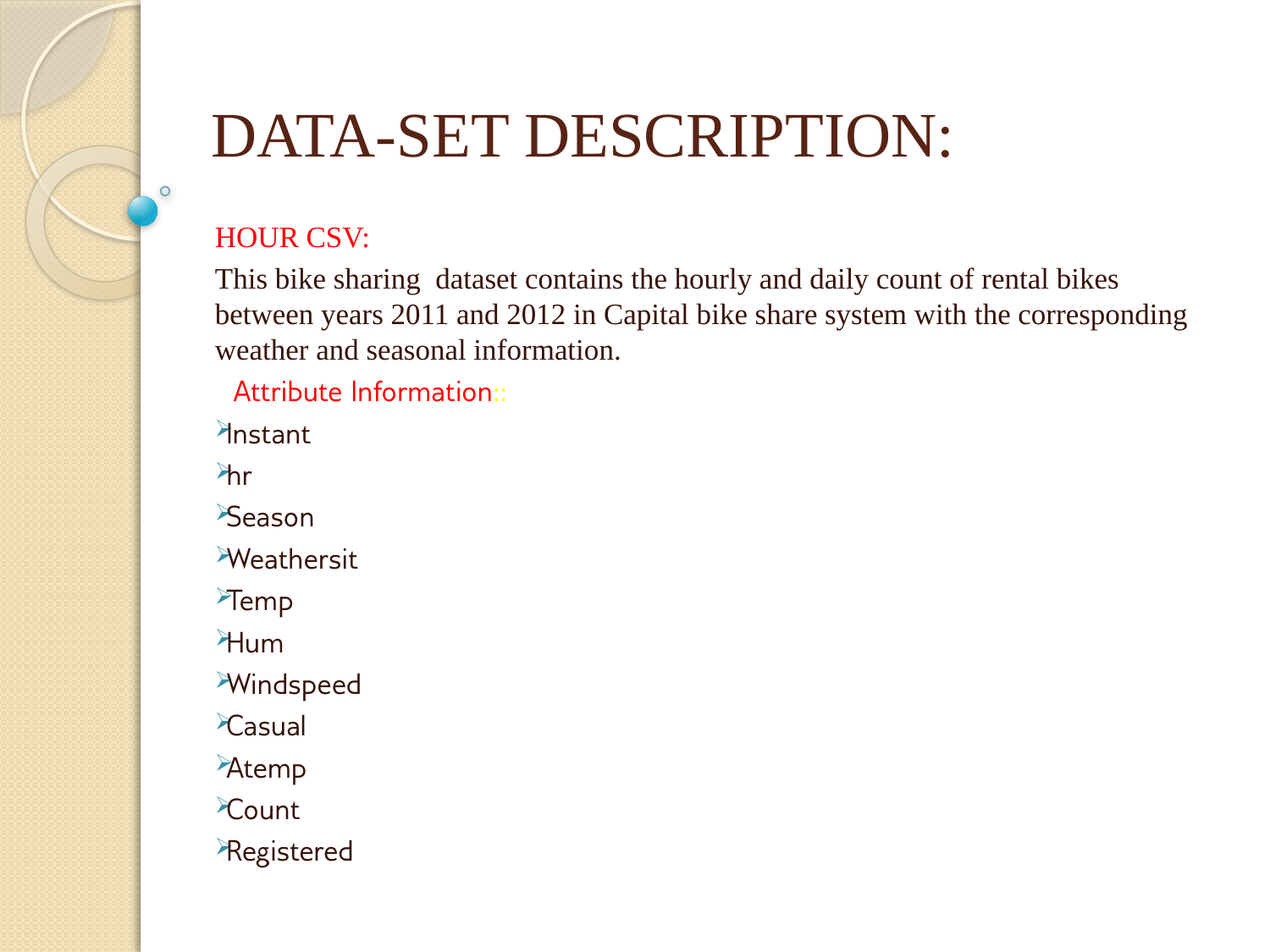

# DATA-SET DESCRIPTION:

HOUR CSV:
This bike sharing  dataset contains the hourly and daily count of rental bikes between years 2011 and 2012 in Capital bike share system with the corresponding weather and seasonal information.
 Attribute Information::
Instant
hr
Season
Weathersit
Temp
Hum
Windspeed
Casual
Atemp
Count
Registered